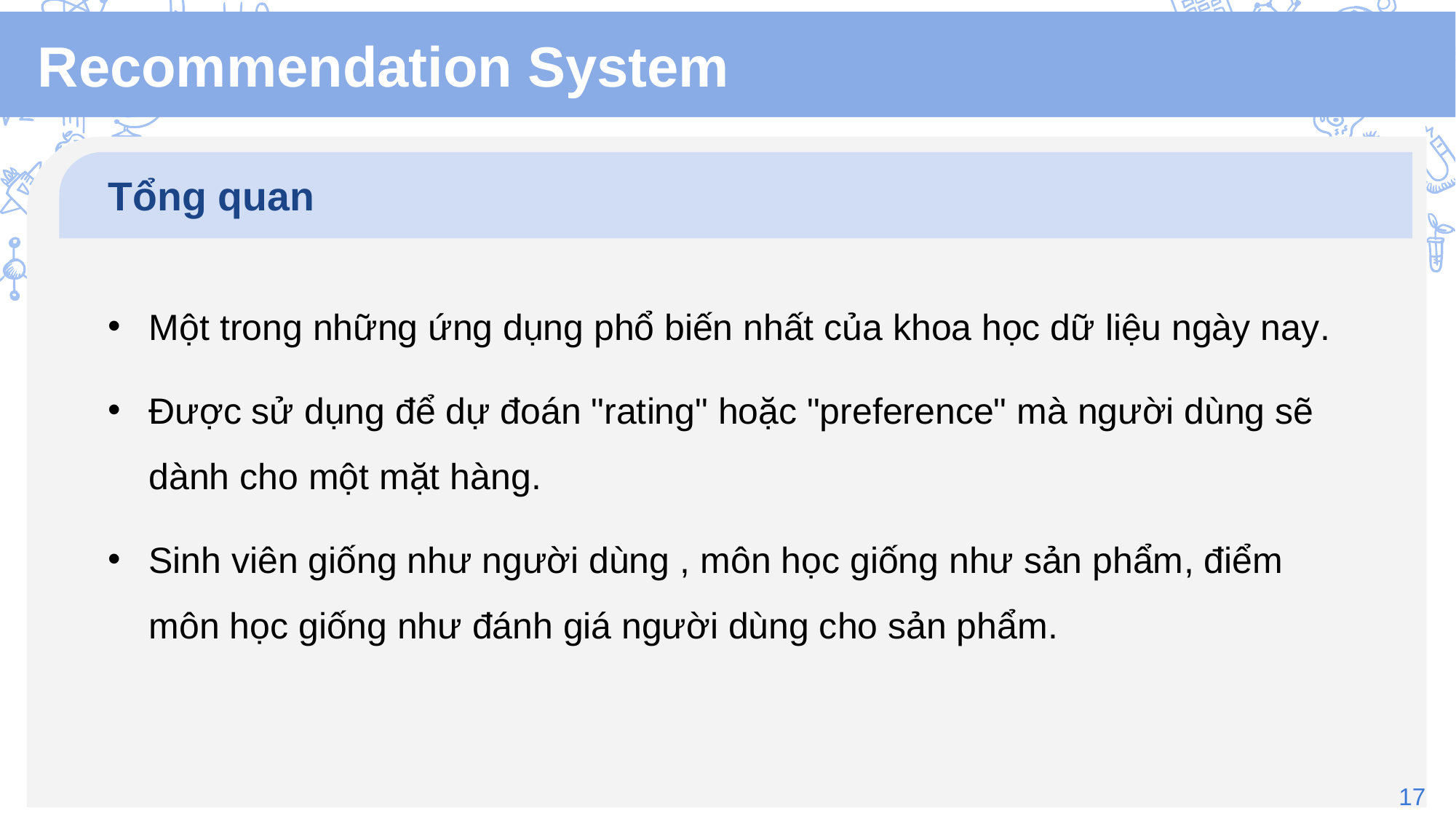

# Recommendation System
Tổng quan
Một trong những ứng dụng phổ biến nhất của khoa học dữ liệu ngày nay.
Được sử dụng để dự đoán "rating" hoặc "preference" mà người dùng sẽ dành cho một mặt hàng.
Sinh viên giống như người dùng , môn học giống như sản phẩm, điểm môn học giống như đánh giá người dùng cho sản phẩm.
17